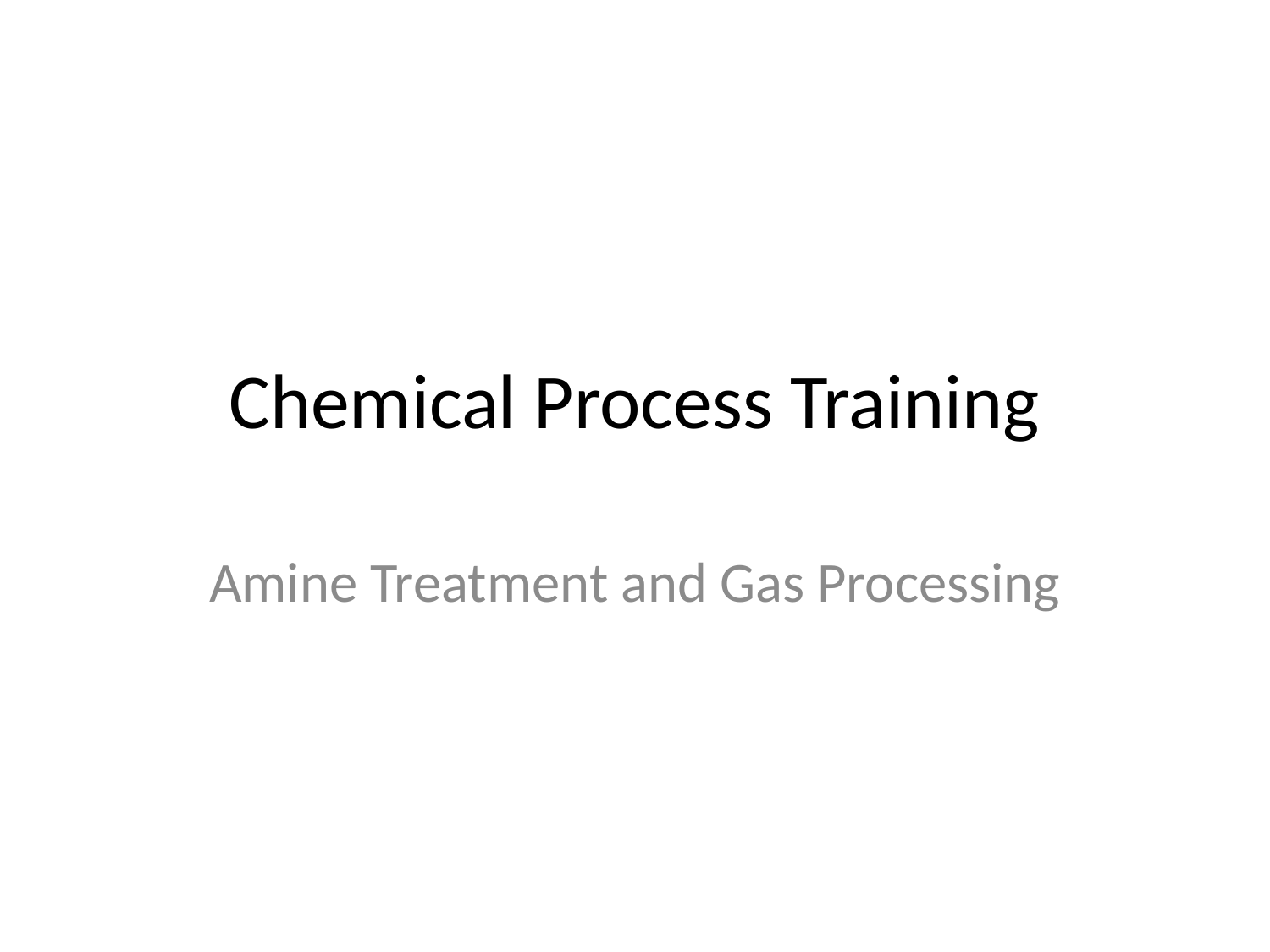

# Chemical Process Training
Amine Treatment and Gas Processing